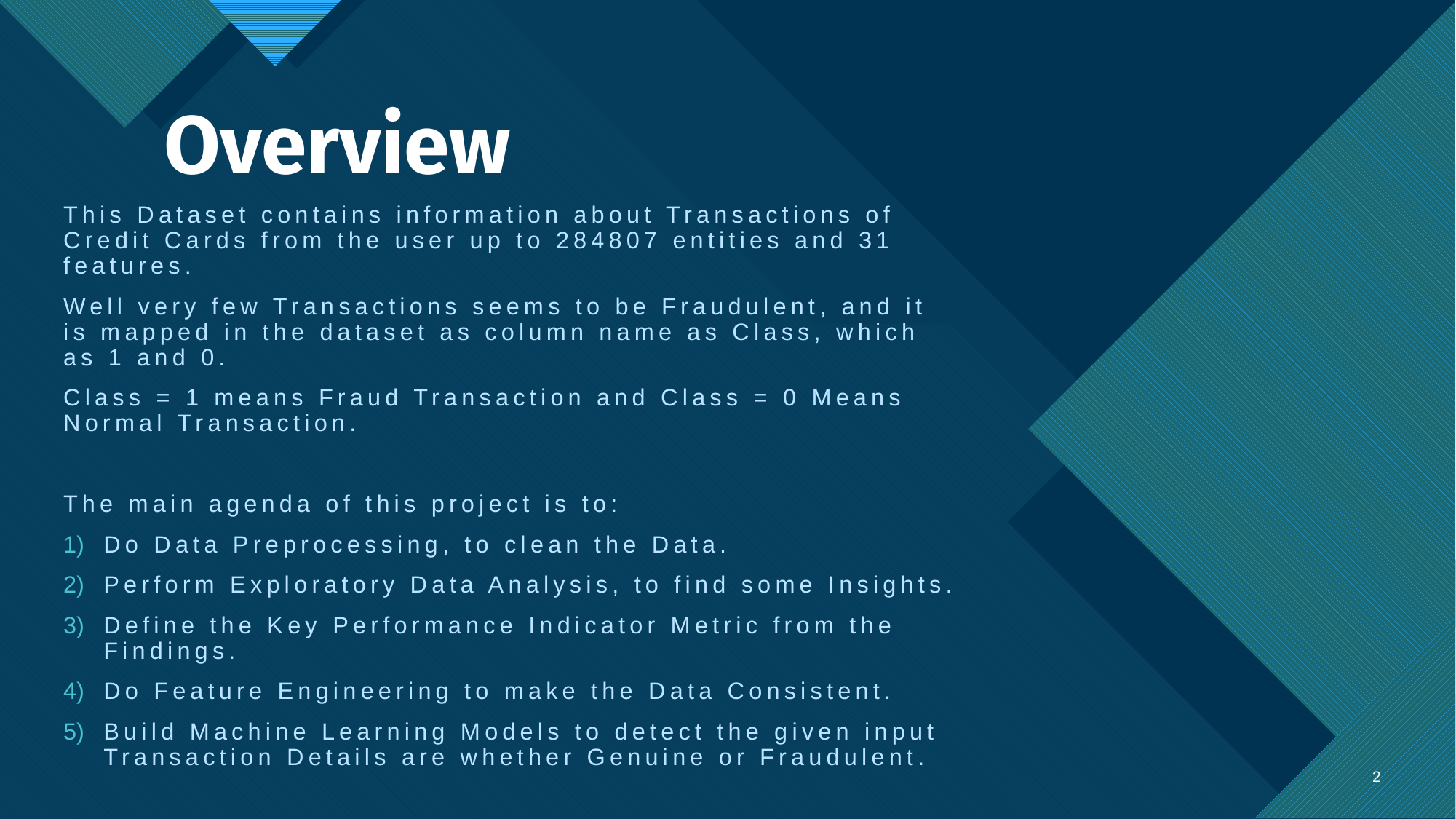

# Overview
This Dataset contains information about Transactions of Credit Cards from the user up to 284807 entities and 31 features.
Well very few Transactions seems to be Fraudulent, and it is mapped in the dataset as column name as Class, which as 1 and 0.
Class = 1 means Fraud Transaction and Class = 0 Means Normal Transaction.

The main agenda of this project is to:
Do Data Preprocessing, to clean the Data.
Perform Exploratory Data Analysis, to find some Insights.
Define the Key Performance Indicator Metric from the Findings.
Do Feature Engineering to make the Data Consistent.
Build Machine Learning Models to detect the given input Transaction Details are whether Genuine or Fraudulent.
2